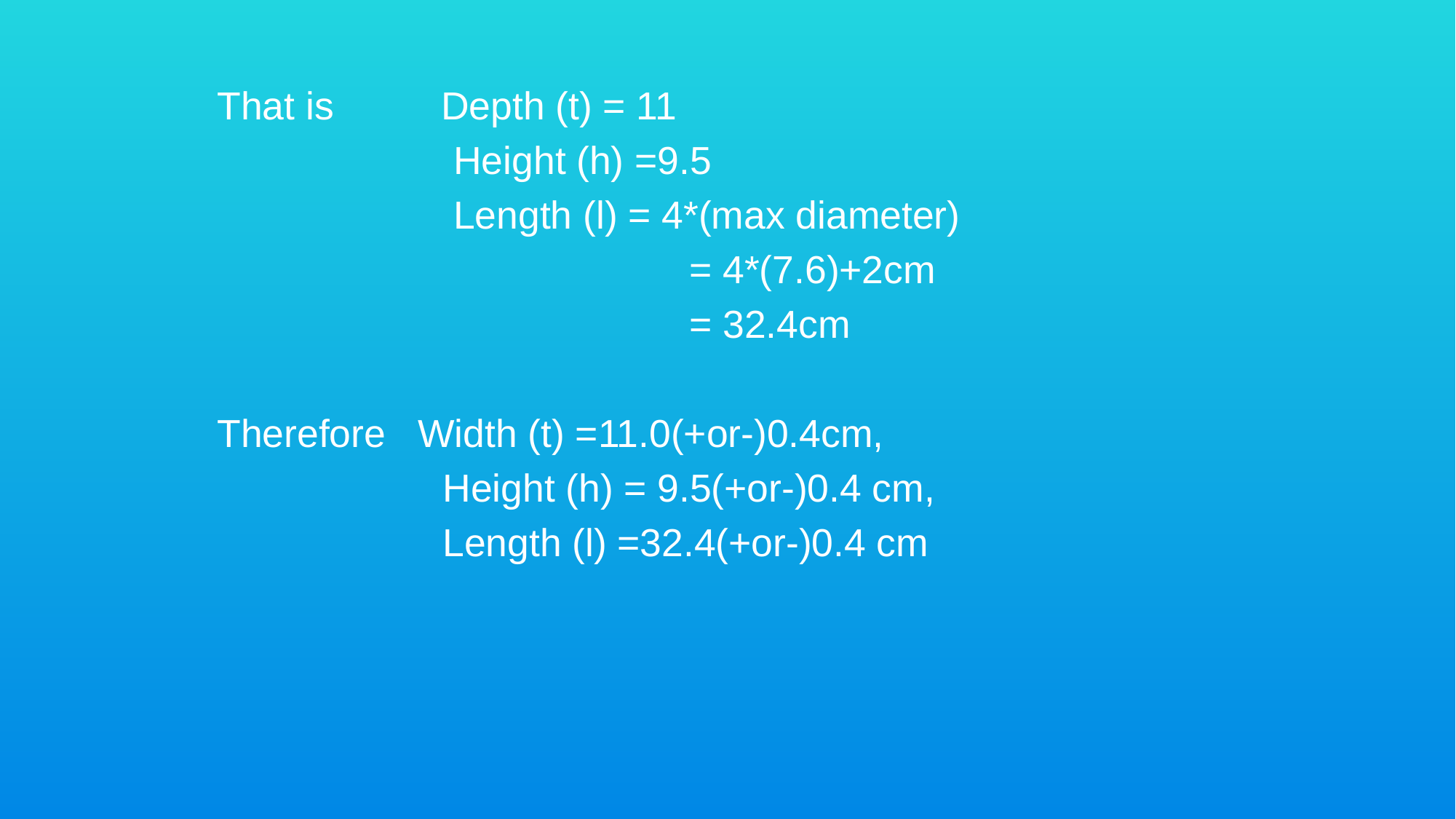

That is          Depth (t) = 11
                      Height (h) =9.5
                      Length (l) = 4*(max diameter)
                                            = 4*(7.6)+2cm
                                            = 32.4cm

Therefore   Width (t) =11.0(+or-)0.4cm,
                     Height (h) = 9.5(+or-)0.4 cm,
                     Length (l) =32.4(+or-)0.4 cm